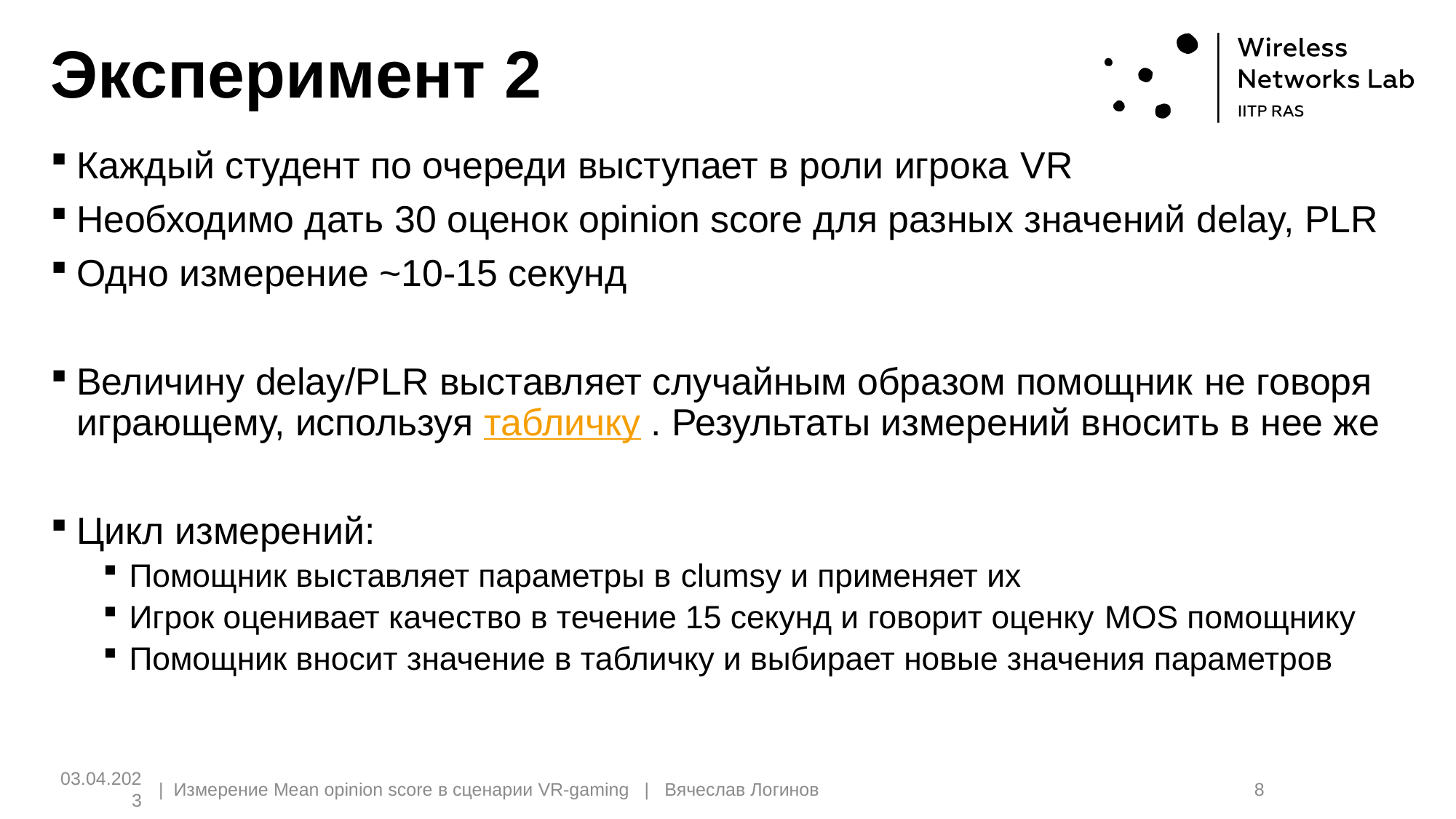

# Эксперимент 2
Каждый студент по очереди выступает в роли игрока VR
Необходимо дать 30 оценок opinion score для разных значений delay, PLR
Одно измерение ~10-15 секунд

Величину delay/PLR выставляет случайным образом помощник не говоря играющему, используя табличку . Результаты измерений вносить в нее же

Цикл измерений:
Помощник выставляет параметры в clumsy и применяет их
Игрок оценивает качество в течение 15 секунд и говорит оценку MOS помощнику
Помощник вносит значение в табличку и выбирает новые значения параметров

03.04.2023
|  Измерение Mean opinion score в сценарии VR-gaming   |   Вячеслав Логинов
8